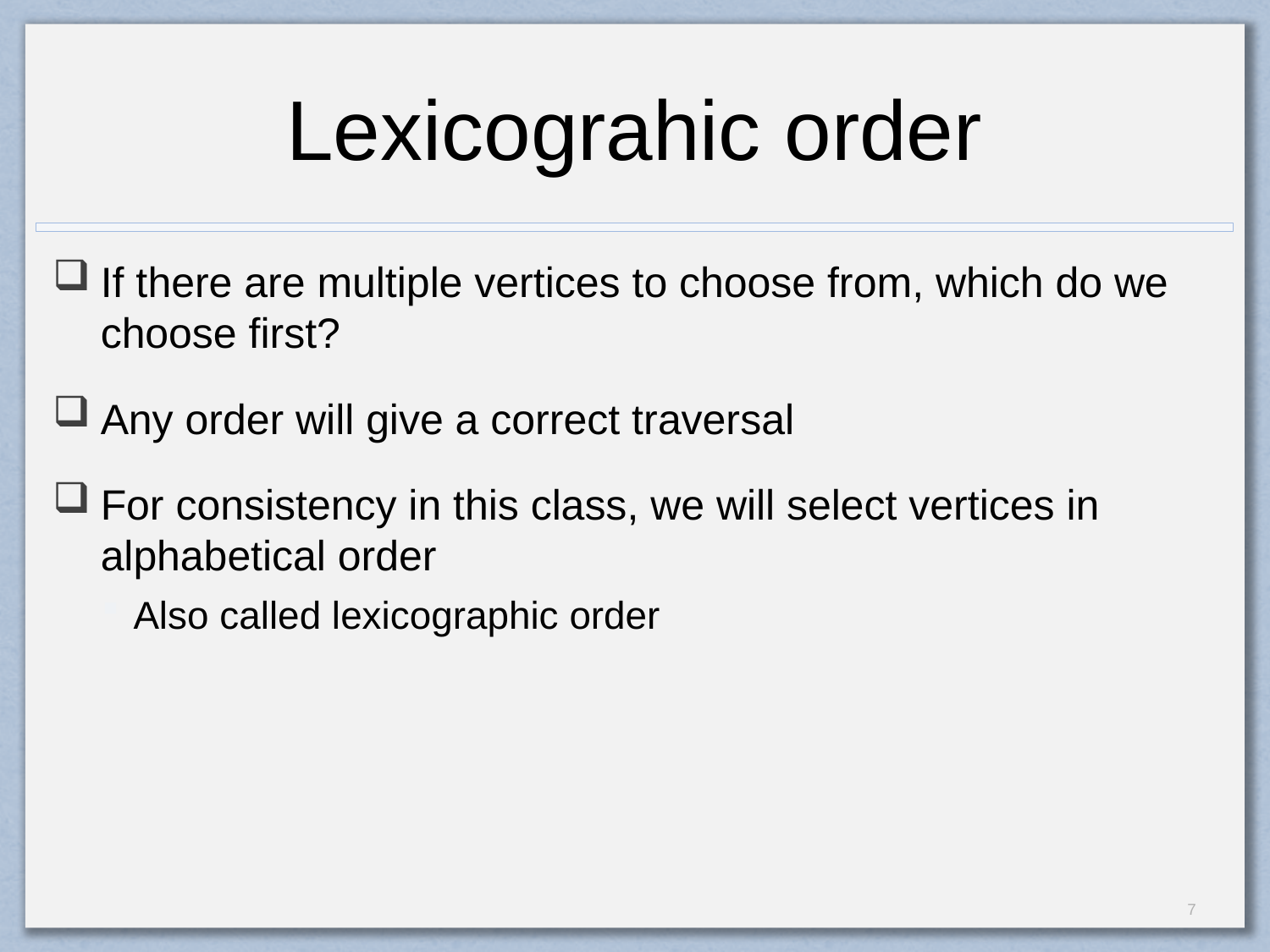

# Lexicograhic order
If there are multiple vertices to choose from, which do we choose first?
Any order will give a correct traversal
For consistency in this class, we will select vertices in alphabetical order
Also called lexicographic order
7